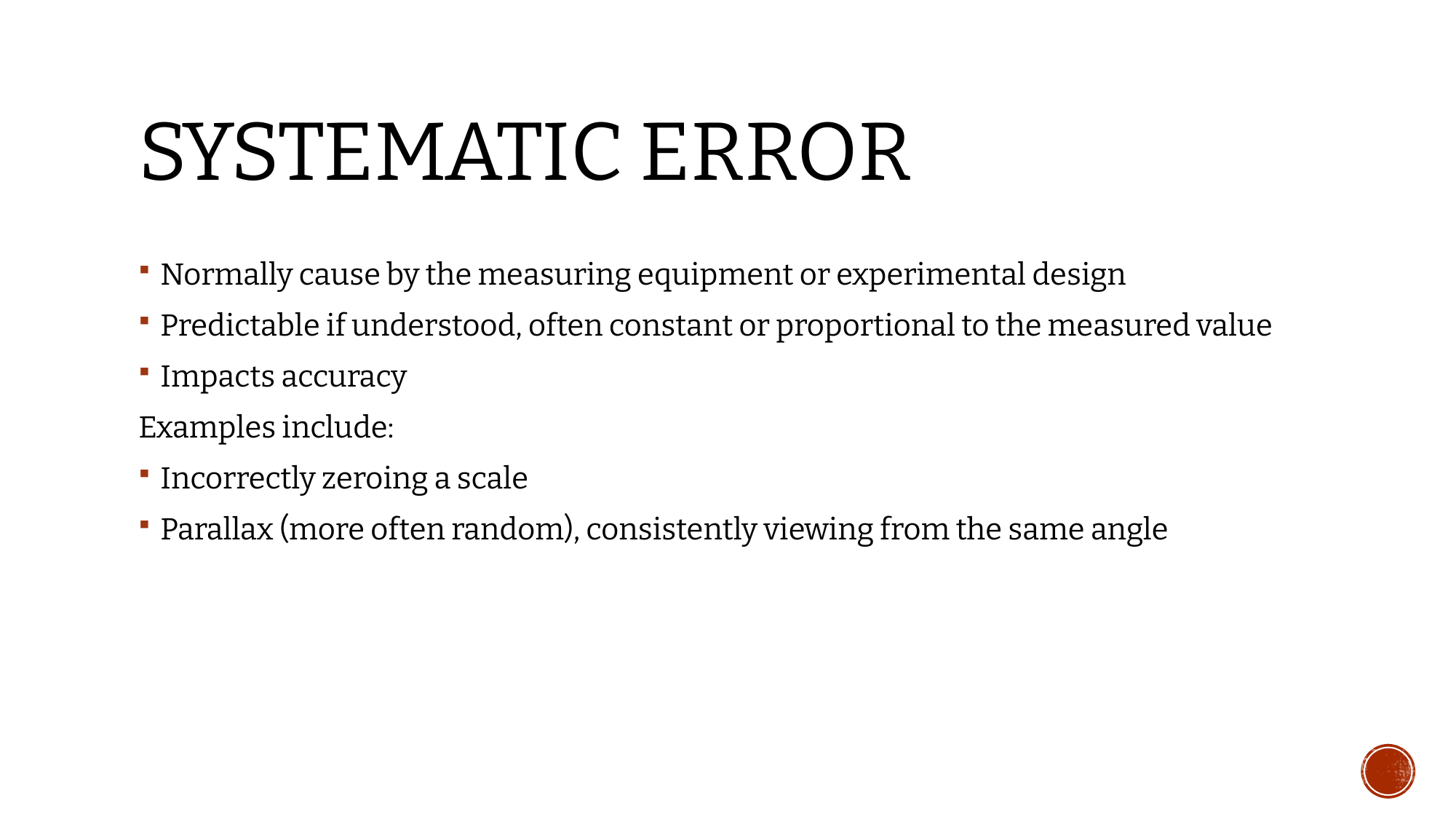

# Systematic Error
Normally cause by the measuring equipment or experimental design
Predictable if understood, often constant or proportional to the measured value
Impacts accuracy
Examples include:
Incorrectly zeroing a scale
Parallax (more often random), consistently viewing from the same angle